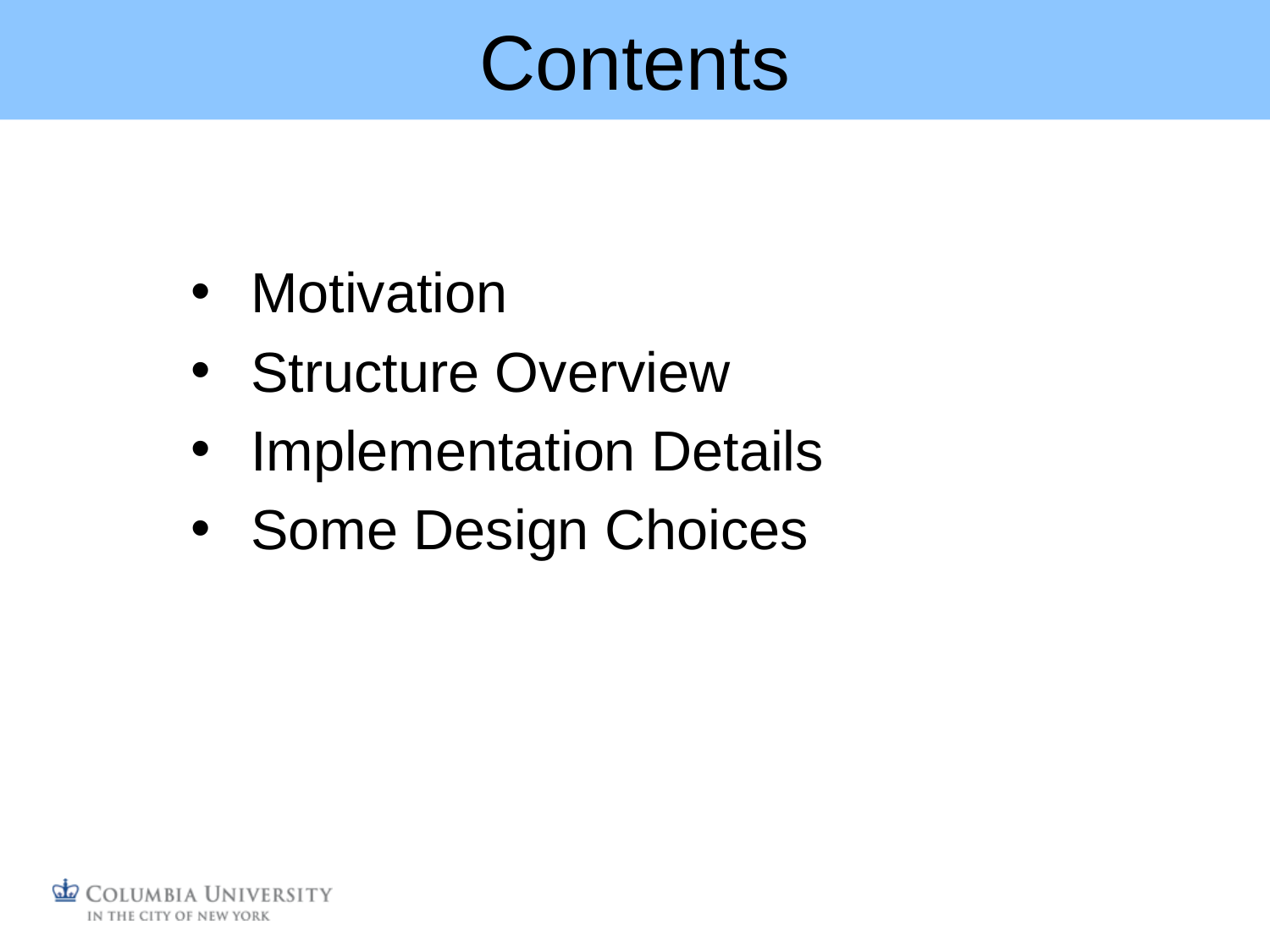

# Contents
Motivation
Structure Overview
Implementation Details
Some Design Choices